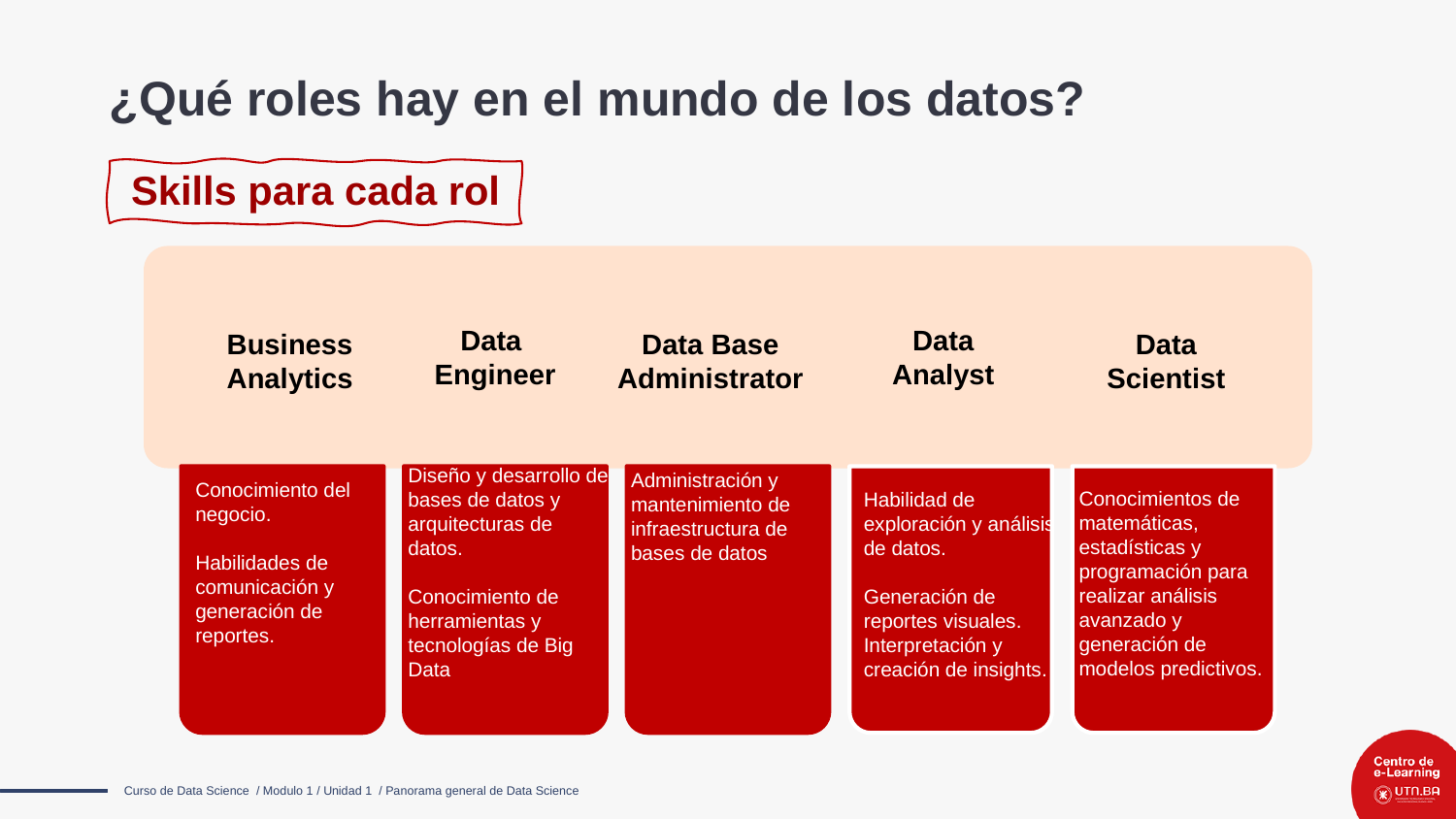

¿Qué roles hay en el mundo de los datos?
Skills para cada rol

Data
Engineer
Data Analyst
Business Analytics
Data Base Administrator
Data Scientist
Diseño y desarrollo de bases de datos y arquitecturas de datos.

Conocimiento de herramientas y tecnologías de Big Data
Administración y mantenimiento de infraestructura de bases de datos

Habilidad de exploración y análisis de datos.

Generación de reportes visuales.
Interpretación y creación de insights.
Conocimiento del negocio.

Habilidades de comunicación y generación de reportes.

Conocimientos de matemáticas, estadísticas y programación para realizar análisis avanzado y generación de modelos predictivos.
Curso de Data Science  / Modulo 1 / Unidad 1  / Panorama general de Data Science